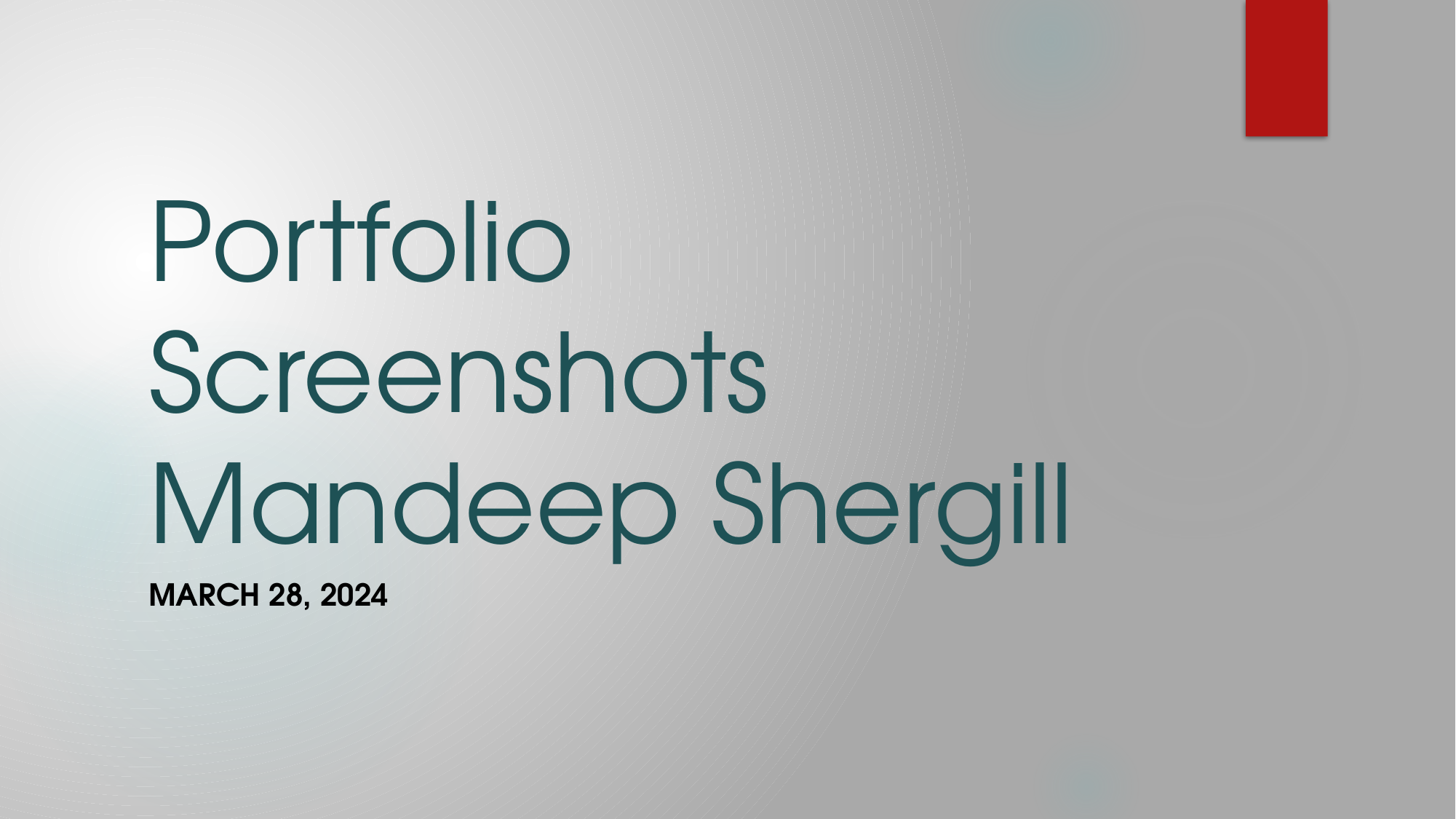

# Portfolio Screenshots Mandeep Shergill
March 28, 2024